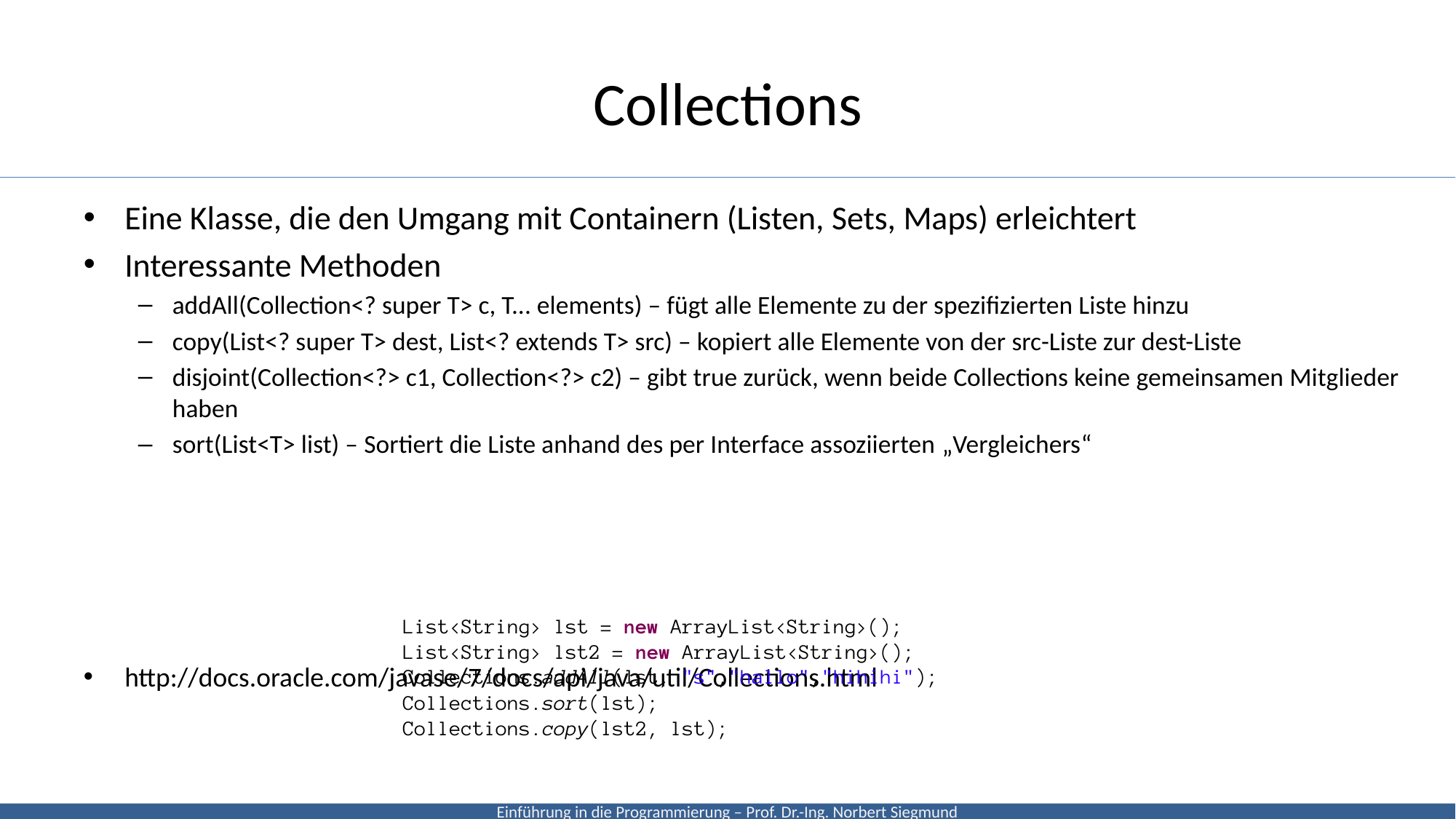

# Collections
Eine Klasse, die den Umgang mit Containern (Listen, Sets, Maps) erleichtert
Interessante Methoden
addAll(Collection<? super T> c, T... elements) – fügt alle Elemente zu der spezifizierten Liste hinzu
copy(List<? super T> dest, List<? extends T> src) – kopiert alle Elemente von der src-Liste zur dest-Liste
disjoint(Collection<?> c1, Collection<?> c2) – gibt true zurück, wenn beide Collections keine gemeinsamen Mitglieder haben
sort(List<T> list) – Sortiert die Liste anhand des per Interface assoziierten „Vergleichers“

http://docs.oracle.com/javase/7/docs/api/java/util/Collections.html

List<String> lst = new ArrayList<String>();
List<String> lst2 = new ArrayList<String>();
Collections.addAll(lst, "s","hallo","hihihi");
Collections.sort(lst);
Collections.copy(lst2, lst);